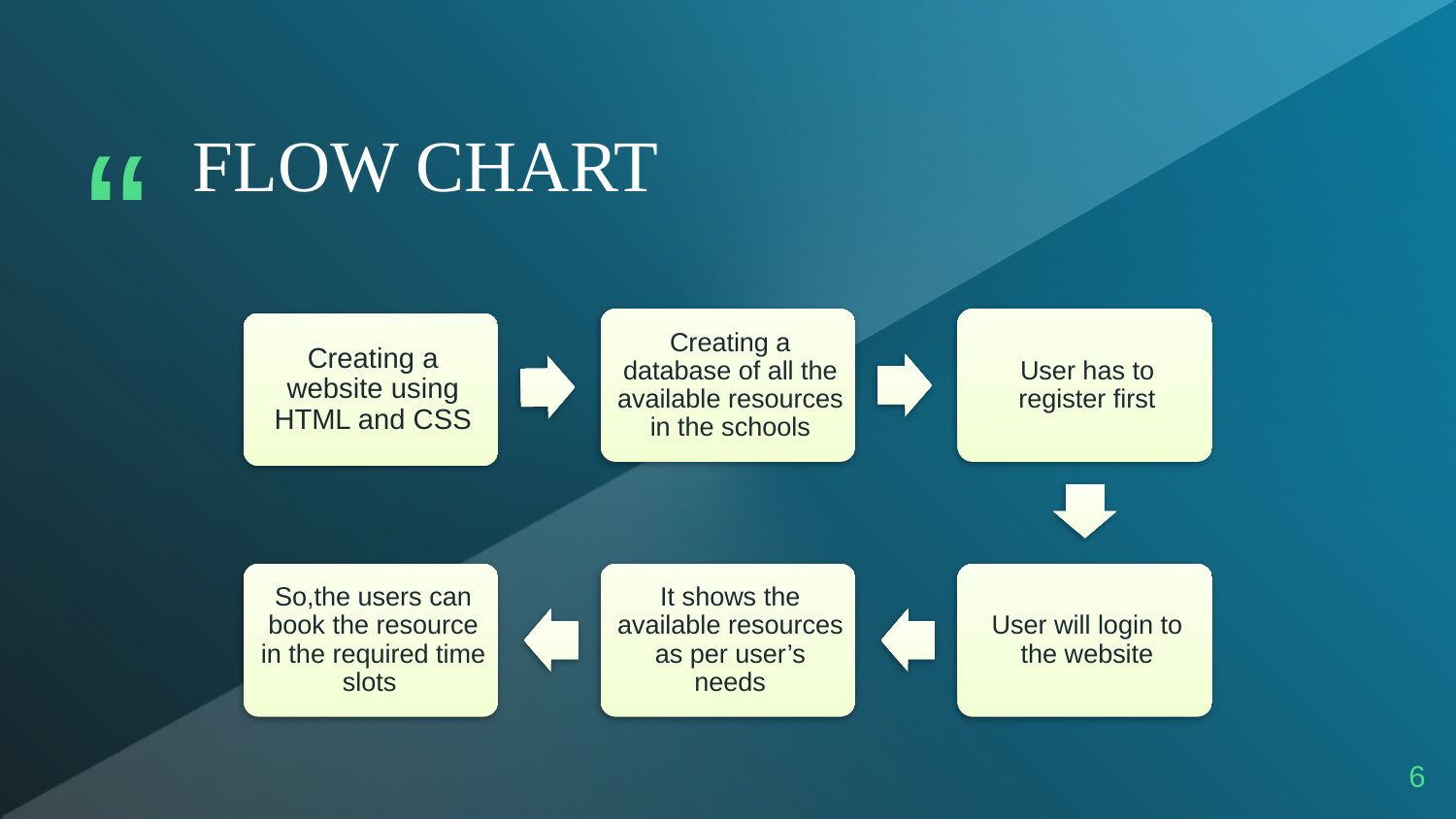

FLOW CHART
Creating a website using HTML and CSS

Creating a database of all the available resources in the schools

User has to register first

User will login to the website

It shows the available resources as per user’s needs

So,the users can book the resource in the required time slots
6